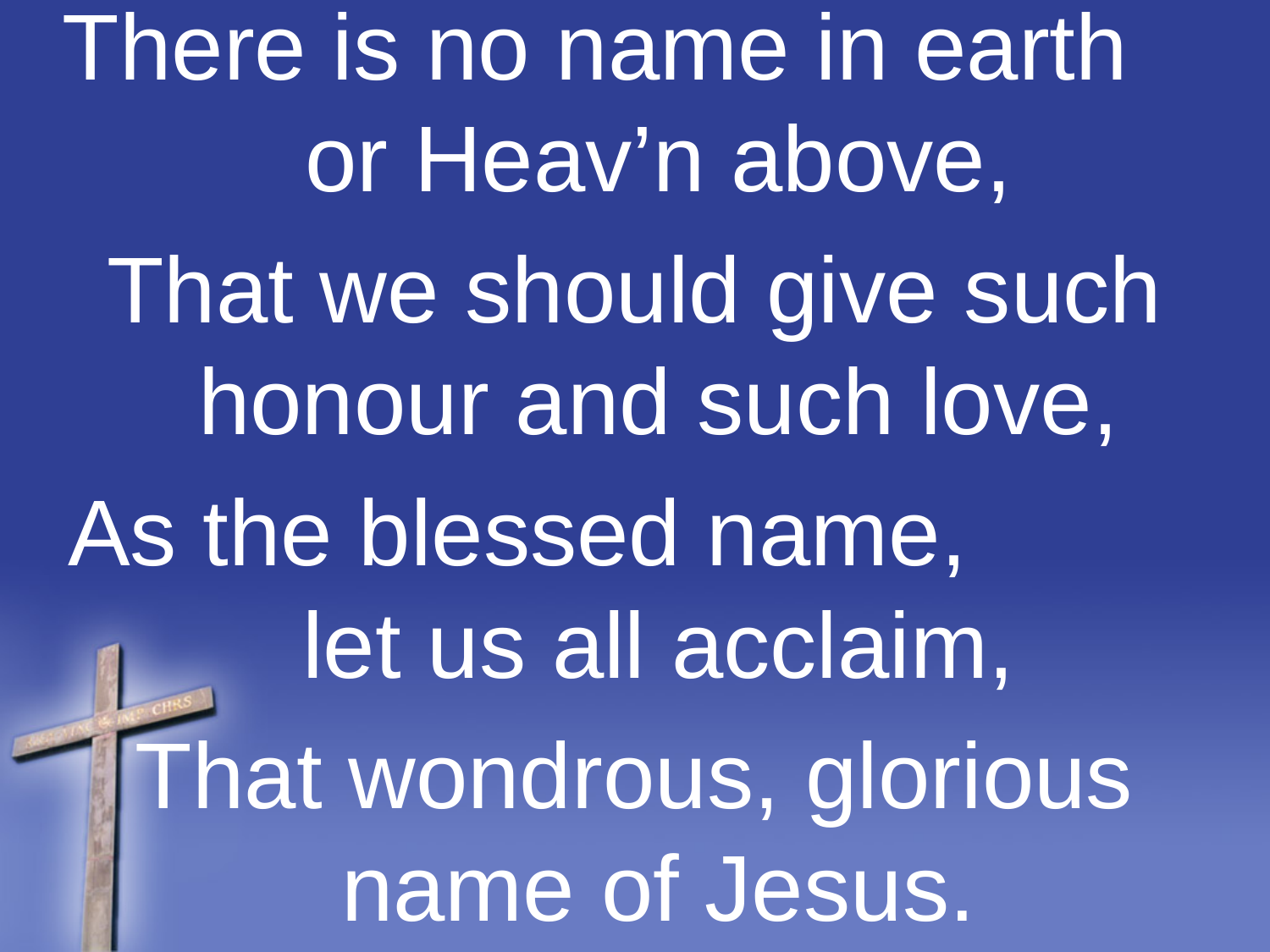

There is no name in earth    or Heav’n above,
That we should give such honour and such love,
As the blessed name,          let us all acclaim,
That wondrous, glorious name of Jesus.